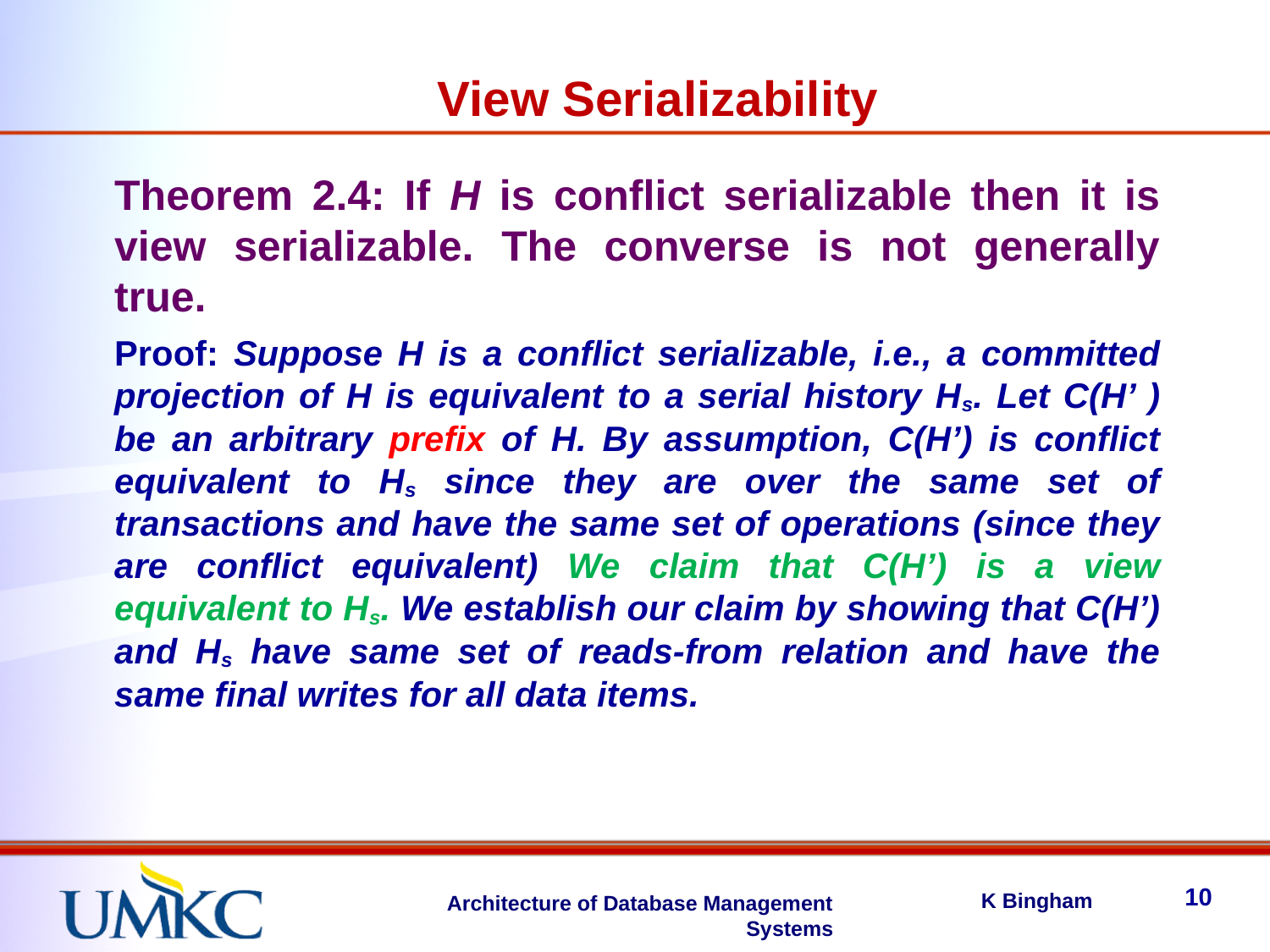

View Serializability
Theorem 2.4: If H is conflict serializable then it is view serializable. The converse is not generally true.
Proof: Suppose H is a conflict serializable, i.e., a committed projection of H is equivalent to a serial history Hs. Let C(H’ ) be an arbitrary prefix of H. By assumption, C(H’) is conflict equivalent to Hs since they are over the same set of transactions and have the same set of operations (since they are conflict equivalent) We claim that C(H’) is a view equivalent to Hs. We establish our claim by showing that C(H’) and Hs have same set of reads-from relation and have the same final writes for all data items.
10